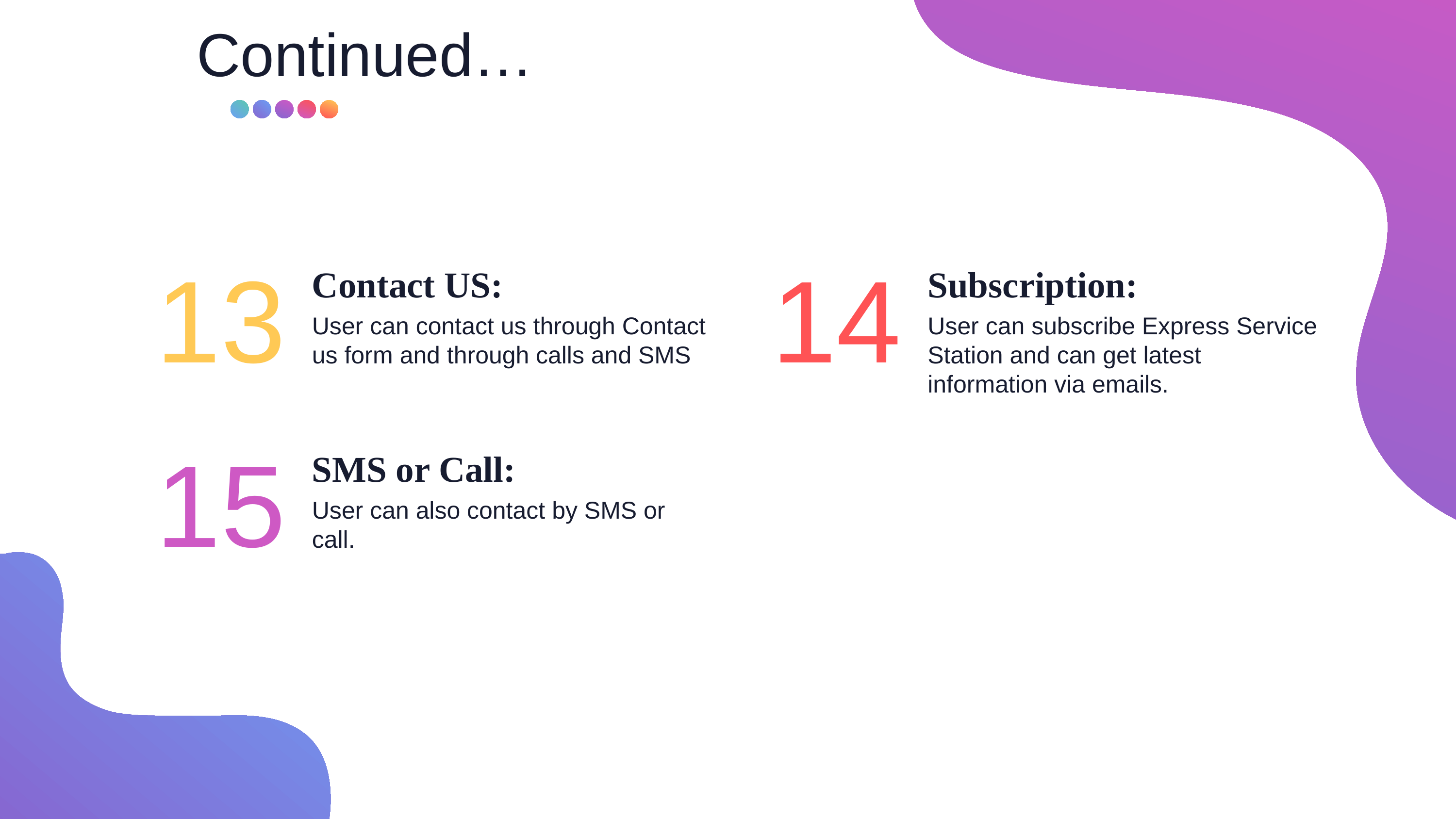

# Continued…
13
14
Contact US:
Subscription:
User can contact us through Contact us form and through calls and SMS
User can subscribe Express Service Station and can get latest information via emails.
15
SMS or Call:
User can also contact by SMS or call.